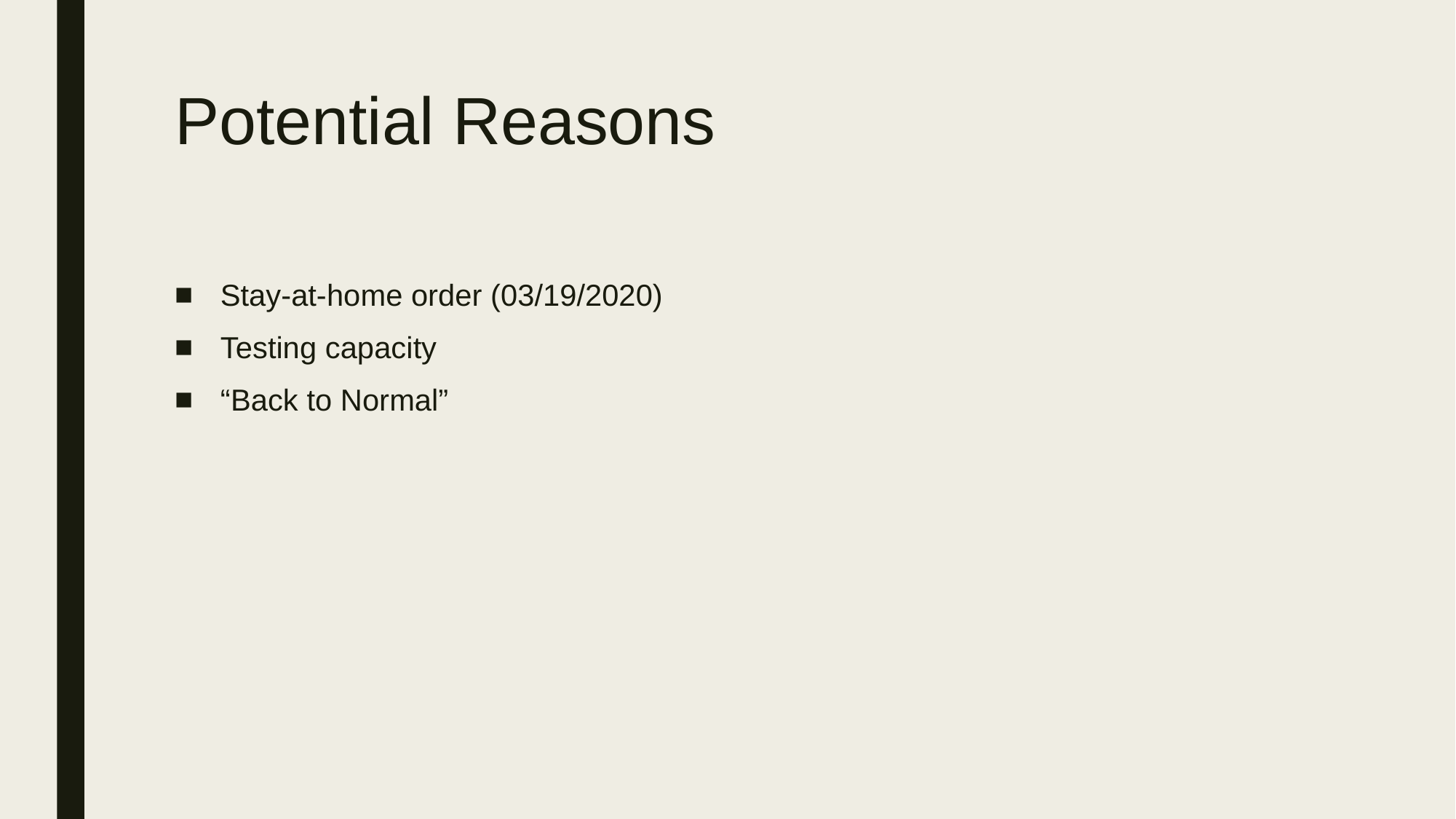

# Potential Reasons
Stay-at-home order (03/19/2020)
Testing capacity
“Back to Normal”